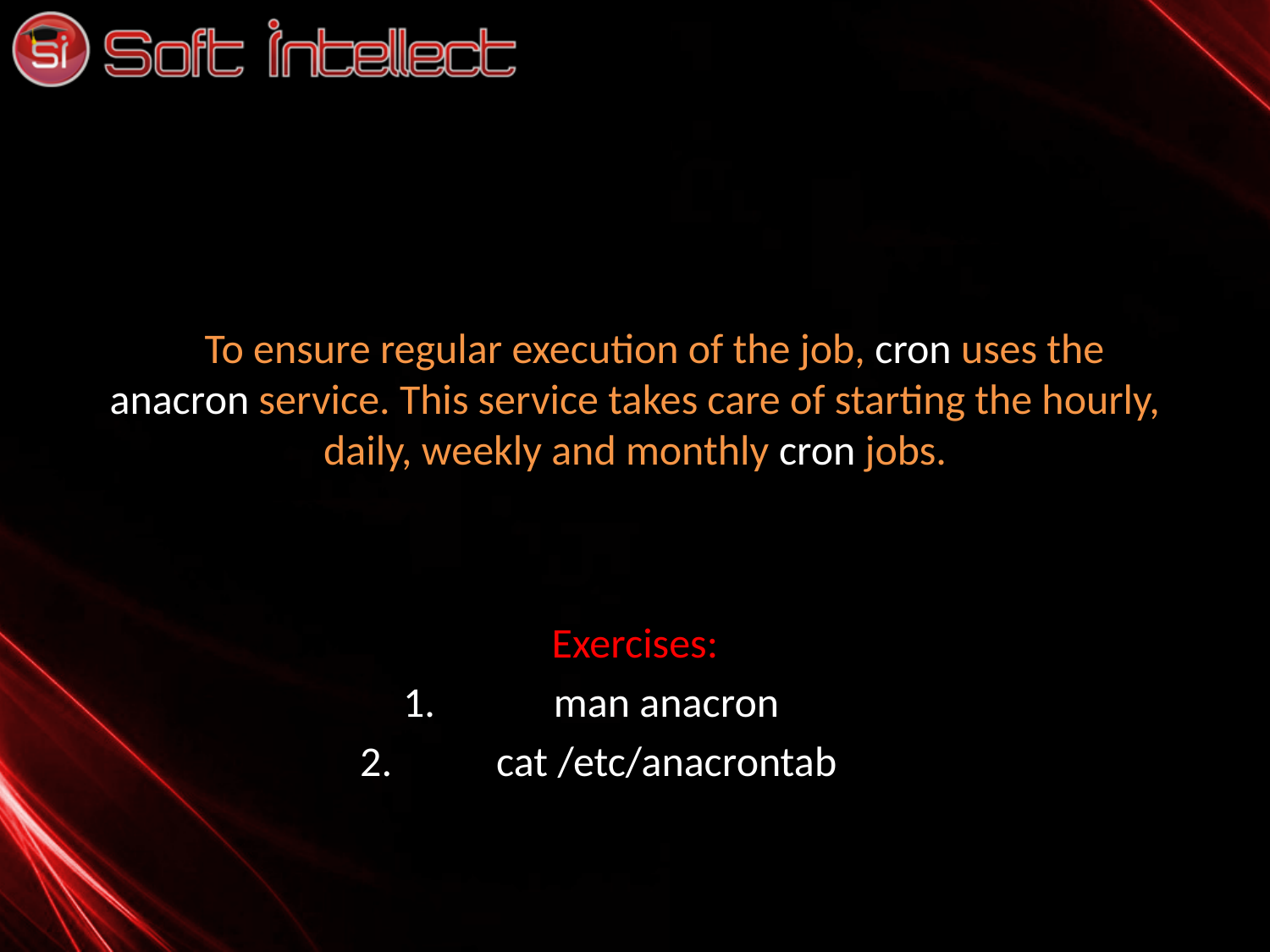

# ToTo ensure regular execution of the job, cron uses the anacron service. This service takes care of starting the hourly, daily, weekly and monthly cron jobs.

Exercises:
man anacron
cat /etc/anacrontab